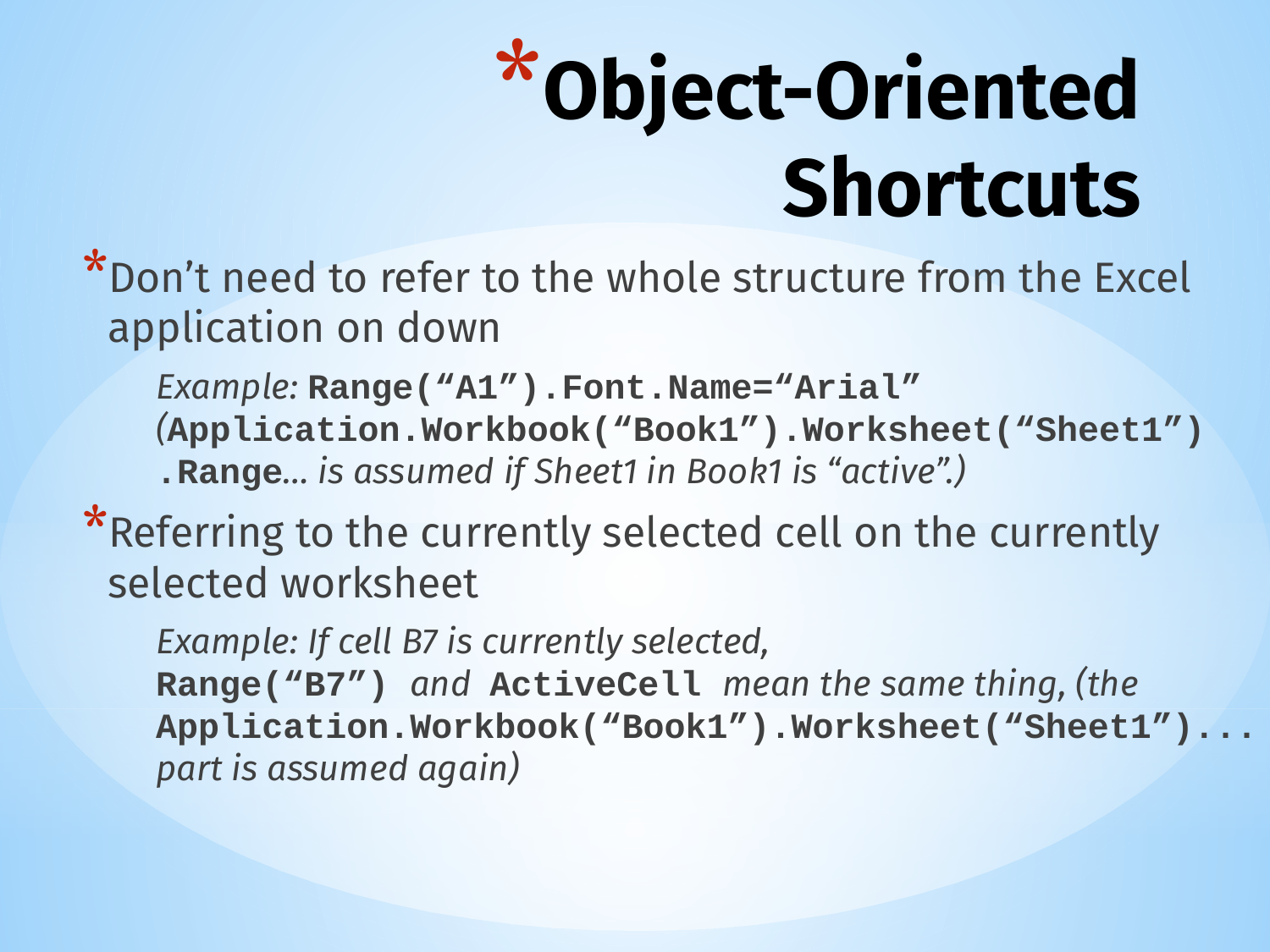

# Object-Oriented Shortcuts
Don’t need to refer to the whole structure from the Excel application on down
Example: Range(“A1”).Font.Name=“Arial”
(Application.Workbook(“Book1”).Worksheet(“Sheet1”)
.Range… is assumed if Sheet1 in Book1 is “active”.)
Referring to the currently selected cell on the currently selected worksheet
Example: If cell B7 is currently selected,
Range(“B7”) and  ActiveCell mean the same thing, (the Application.Workbook(“Book1”).Worksheet(“Sheet1”)...
part is assumed again)